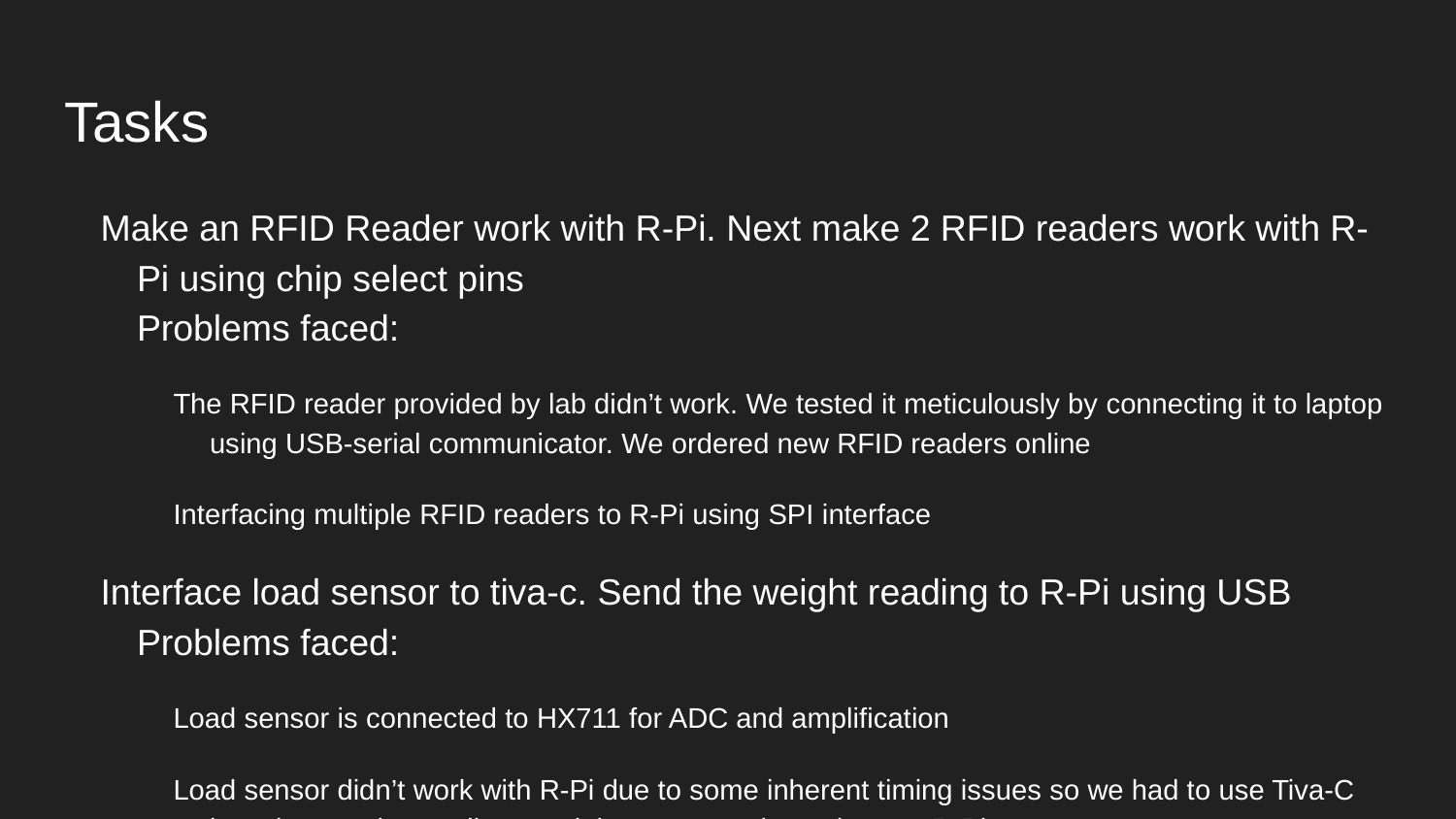

# Tasks

Make an RFID Reader work with R-Pi. Next make 2 RFID readers work with R-Pi using chip select pins
Problems faced:
The RFID reader provided by lab didn’t work. We tested it meticulously by connecting it to laptop using USB-serial communicator. We ordered new RFID readers online
Interfacing multiple RFID readers to R-Pi using SPI interface
Interface load sensor to tiva-c. Send the weight reading to R-Pi using USB
Problems faced:
Load sensor is connected to HX711 for ADC and amplification
Load sensor didn’t work with R-Pi due to some inherent timing issues so we had to use Tiva-C board to get the readings and then communicate them to R-Pi